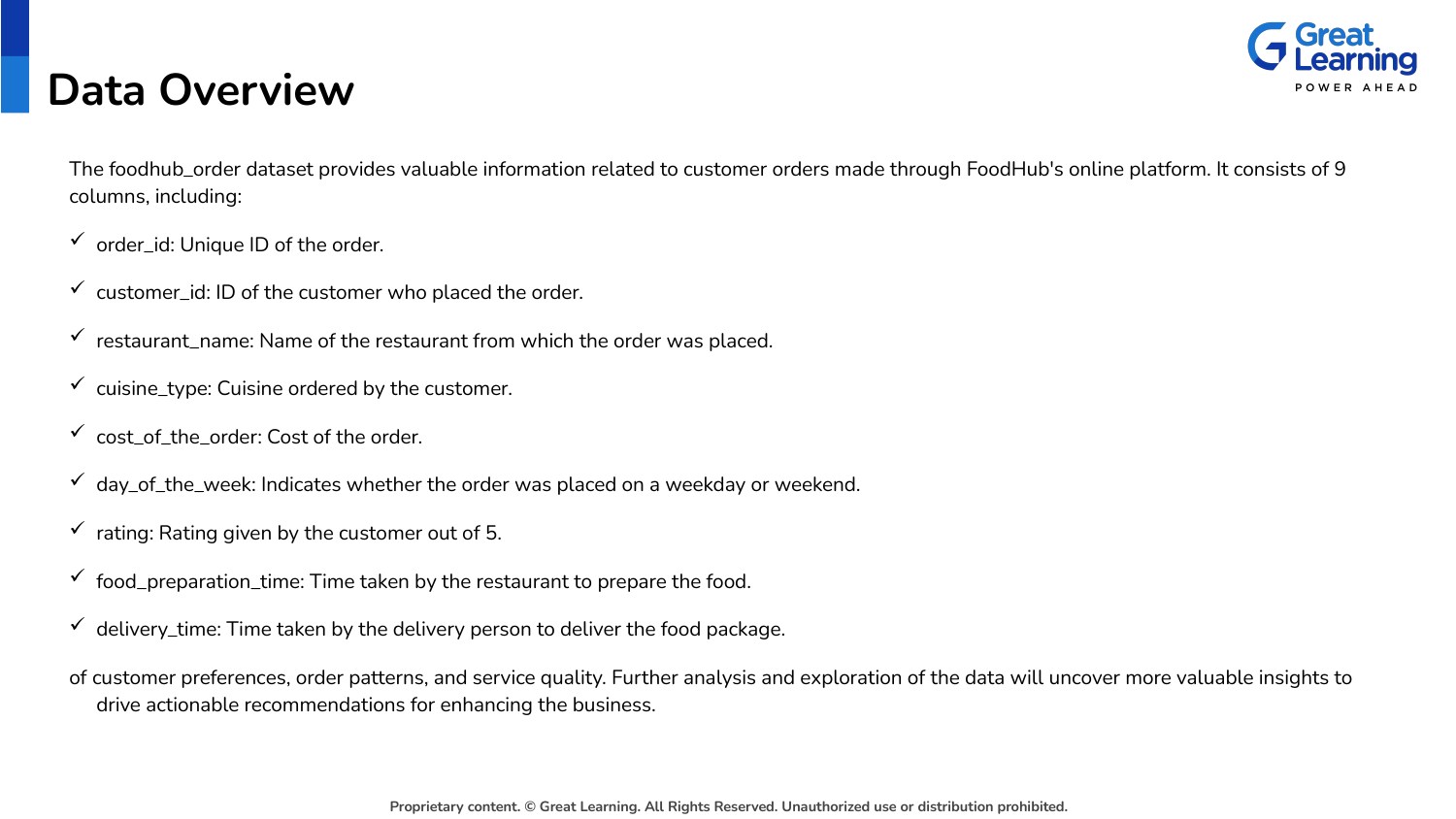

# Data Overview
The foodhub_order dataset provides valuable information related to customer orders made through FoodHub's online platform. It consists of 9 columns, including:
order_id: Unique ID of the order.
customer_id: ID of the customer who placed the order.
restaurant_name: Name of the restaurant from which the order was placed.
cuisine_type: Cuisine ordered by the customer.
cost_of_the_order: Cost of the order.
day_of_the_week: Indicates whether the order was placed on a weekday or weekend.
rating: Rating given by the customer out of 5.
food_preparation_time: Time taken by the restaurant to prepare the food.
delivery_time: Time taken by the delivery person to deliver the food package.
of customer preferences, order patterns, and service quality. Further analysis and exploration of the data will uncover more valuable insights to drive actionable recommendations for enhancing the business.